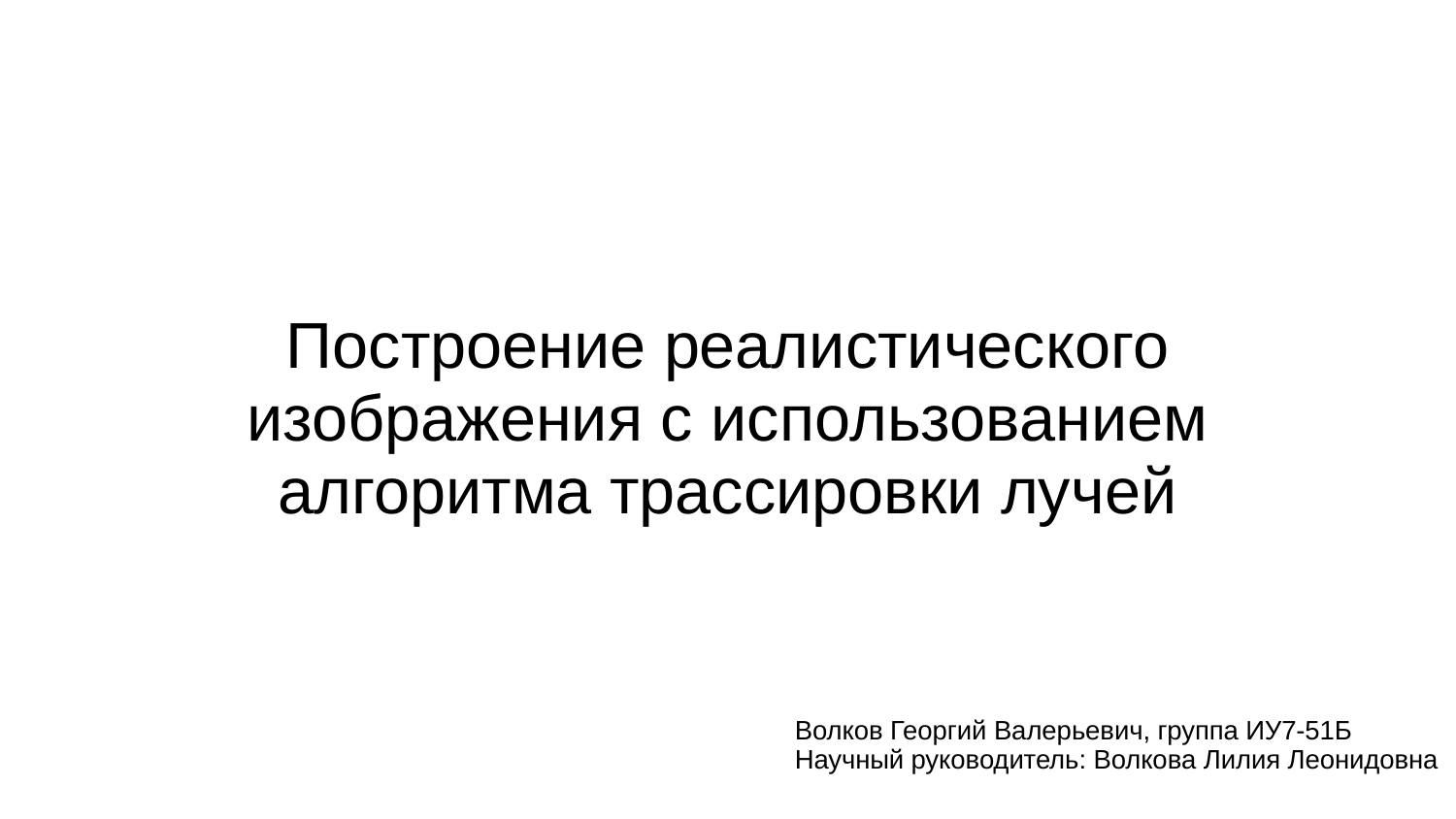

# Построение реалистического изображения c использованием алгоритма трассировки лучей
Волков Георгий Валерьевич, группа ИУ7-51Б
Научный руководитель: Волкова Лилия Леонидовна